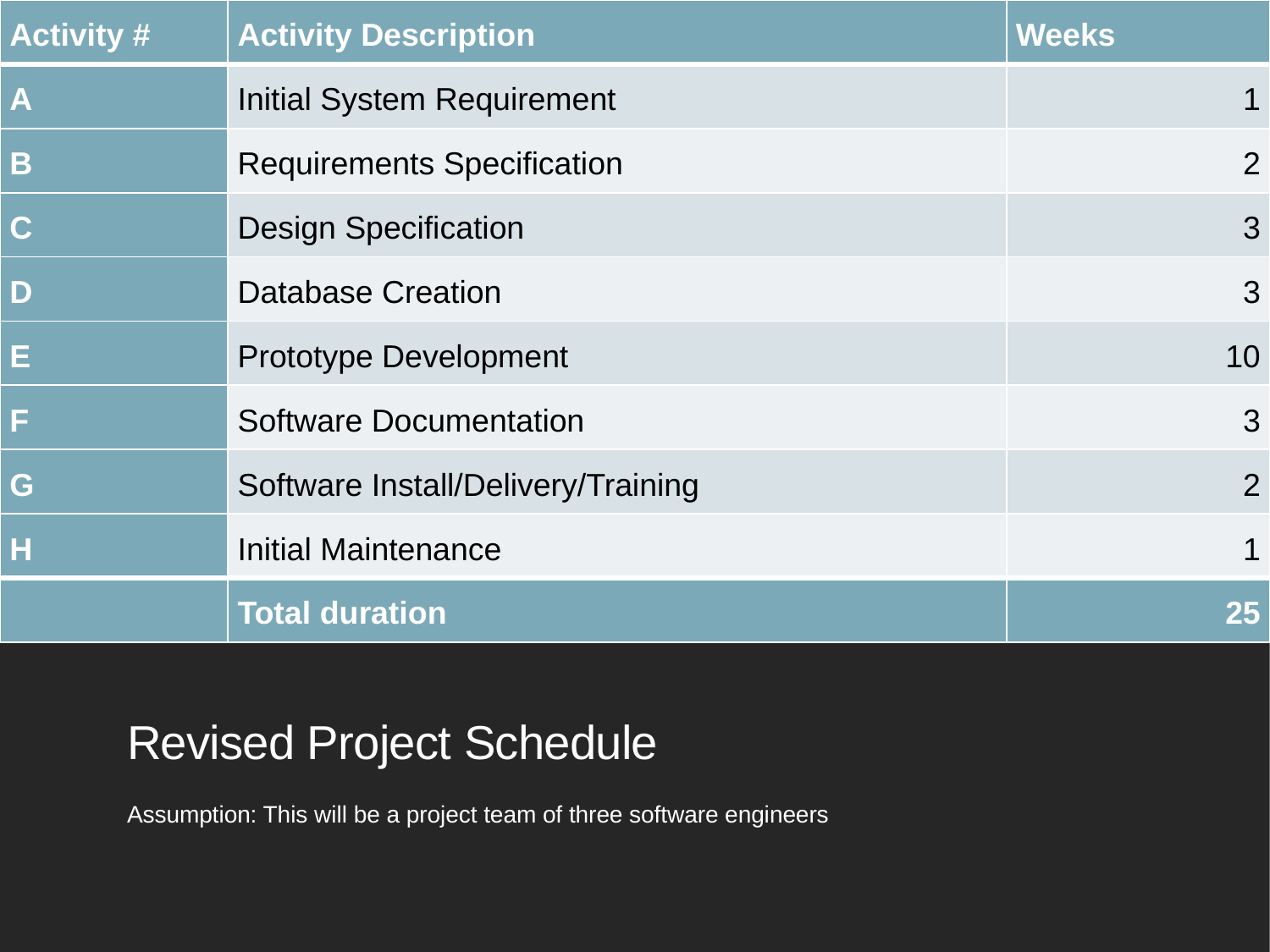

| Activity # | Activity Description | Weeks |
| --- | --- | --- |
| A | Initial System Requirement | 1 |
| B | Requirements Specification | 2 |
| C | Design Specification | 3 |
| D | Database Creation | 3 |
| E | Prototype Development | 10 |
| F | Software Documentation | 3 |
| G | Software Install/Delivery/Training | 2 |
| H | Initial Maintenance | 1 |
|  | Total duration | 25 |
# Revised Project Schedule
Assumption: This will be a project team of three software engineers